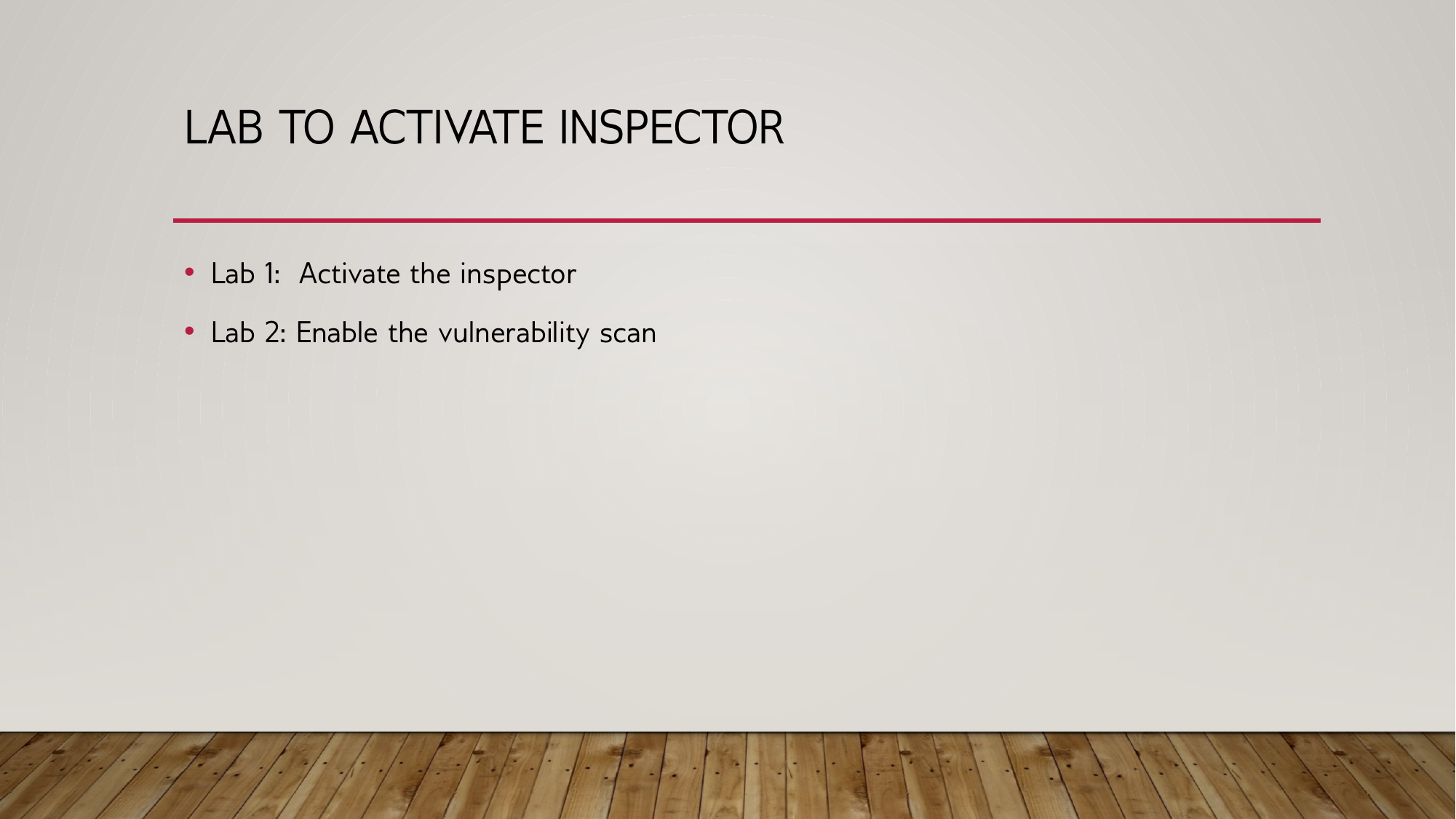

# Lab to activate inspector
Lab 1:  Activate the inspector
Lab 2: Enable the vulnerability scan